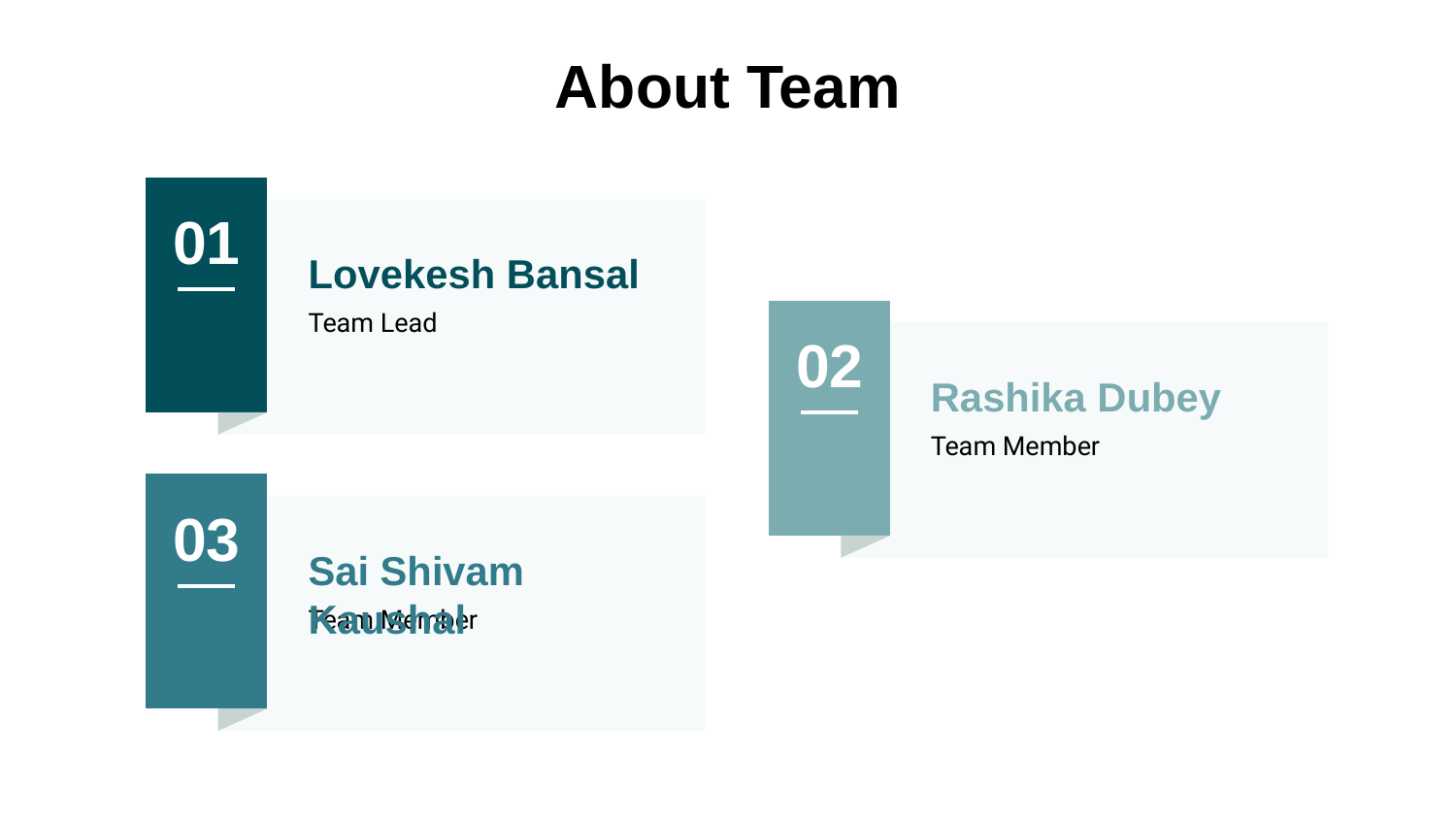

# About Team

01

Lovekesh Bansal

Team Lead

02

Rashika Dubey

Team Member

03

Sai Shivam Kaushal

Team Member